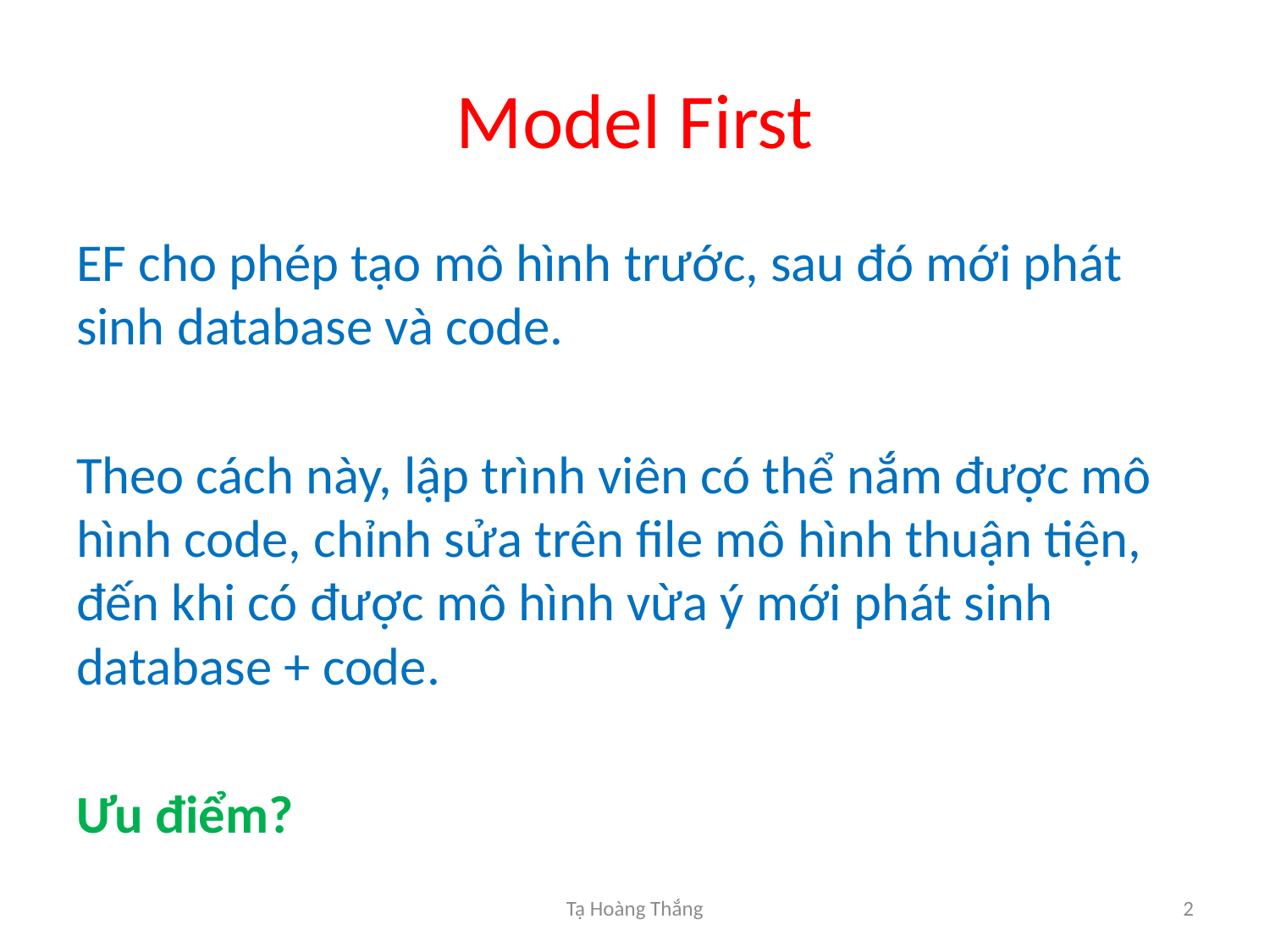

# Model First
EF cho phép tạo mô hình trước, sau đó mới phát sinh database và code.

Theo cách này, lập trình viên có thể nắm được mô hình code, chỉnh sửa trên file mô hình thuận tiện, đến khi có được mô hình vừa ý mới phát sinh database + code.

Ưu điểm?

Tạ Hoàng Thắng
2